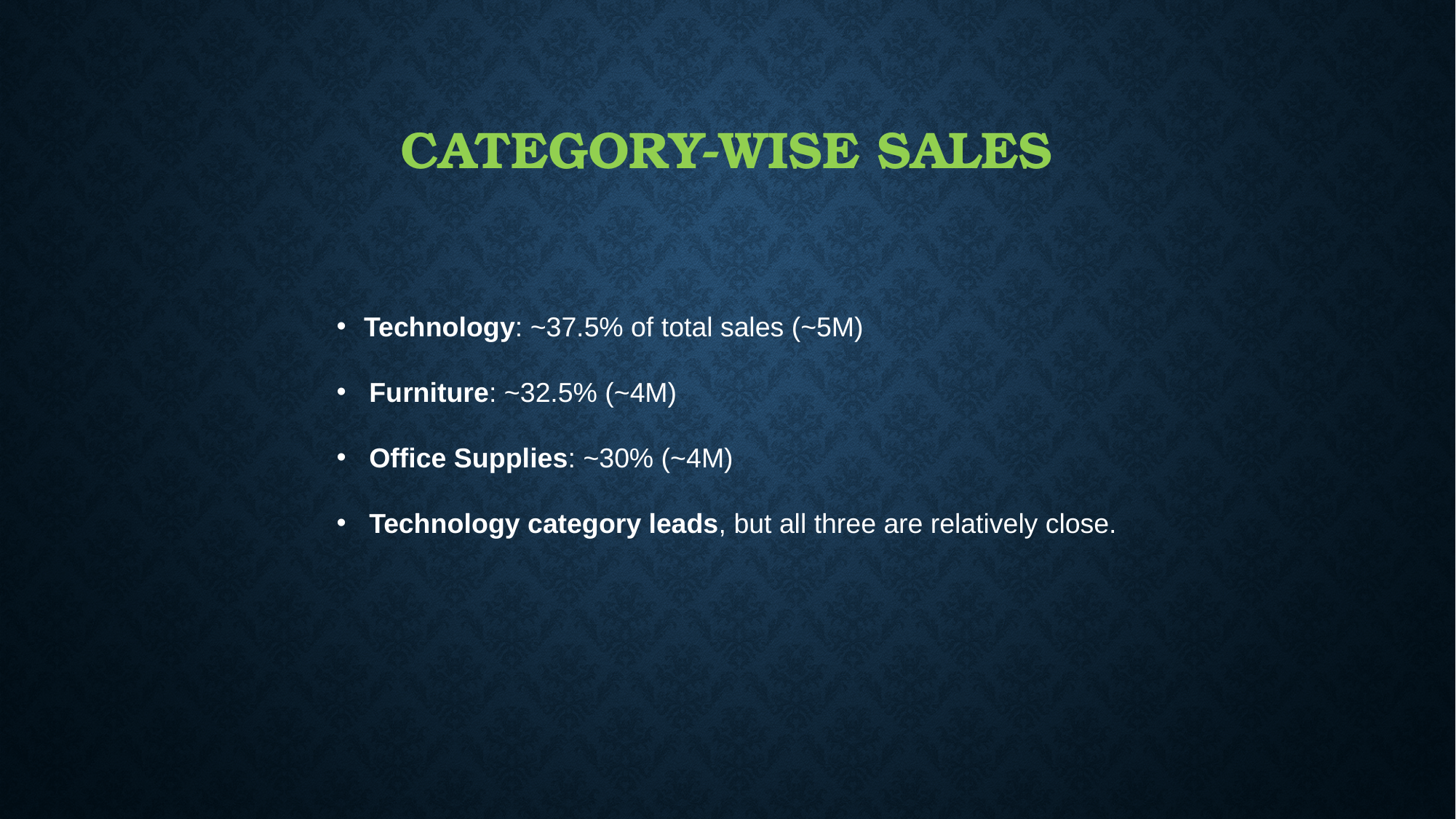

# Category-wise Sales
Technology: ~37.5% of total sales (~5M)

   Furniture: ~32.5% (~4M)

   Office Supplies: ~30% (~4M)

   Technology category leads, but all three are relatively close.